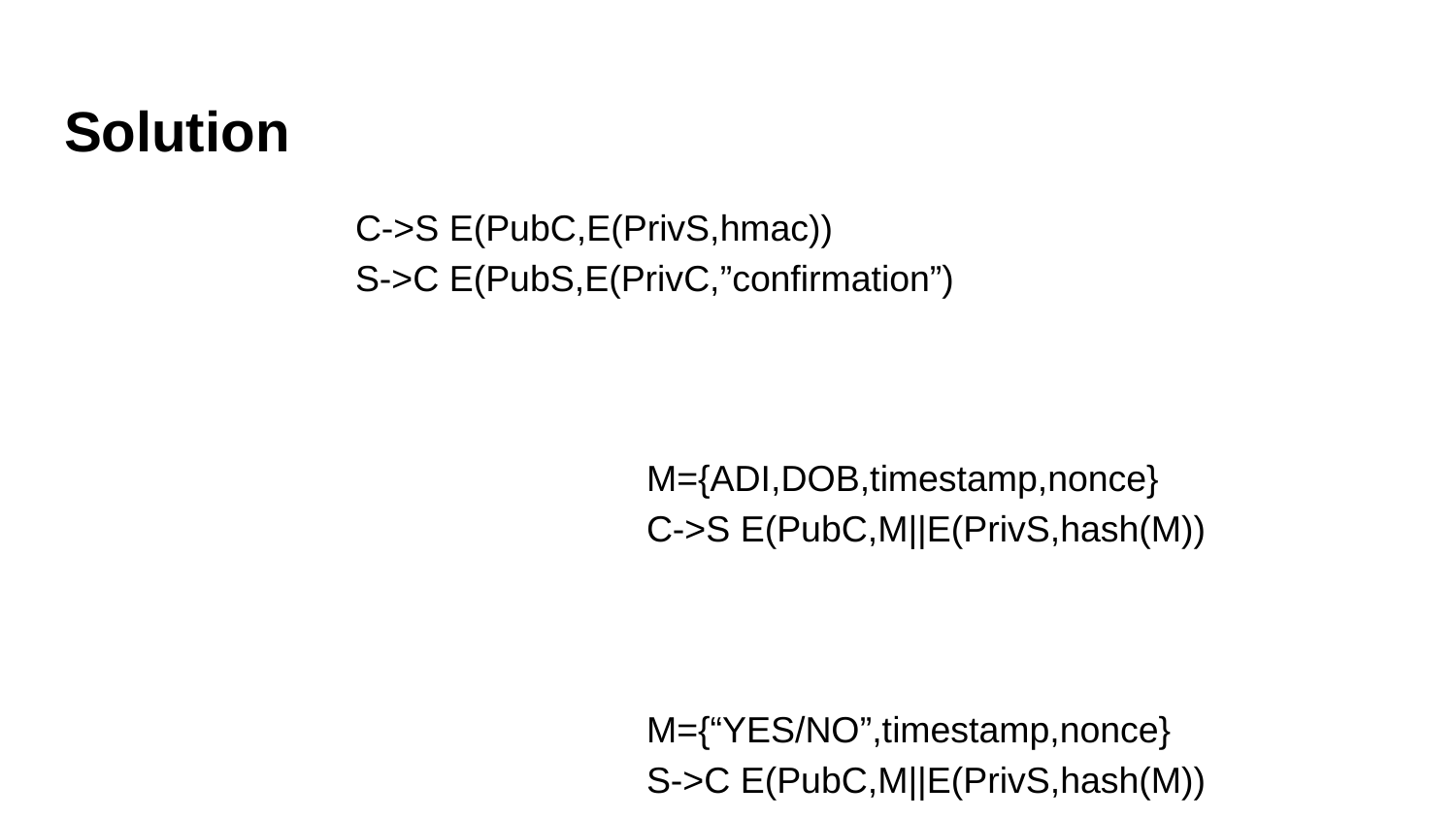

# Solution
C->S E(PubC,E(PrivS,hmac))
S->C E(PubS,E(PrivC,”confirmation”)

				M={ADI,DOB,timestamp,nonce}
				C->S E(PubC,M||E(PrivS,hash(M))

				M={“YES/NO”,timestamp,nonce}
				S->C E(PubC,M||E(PrivS,hash(M))